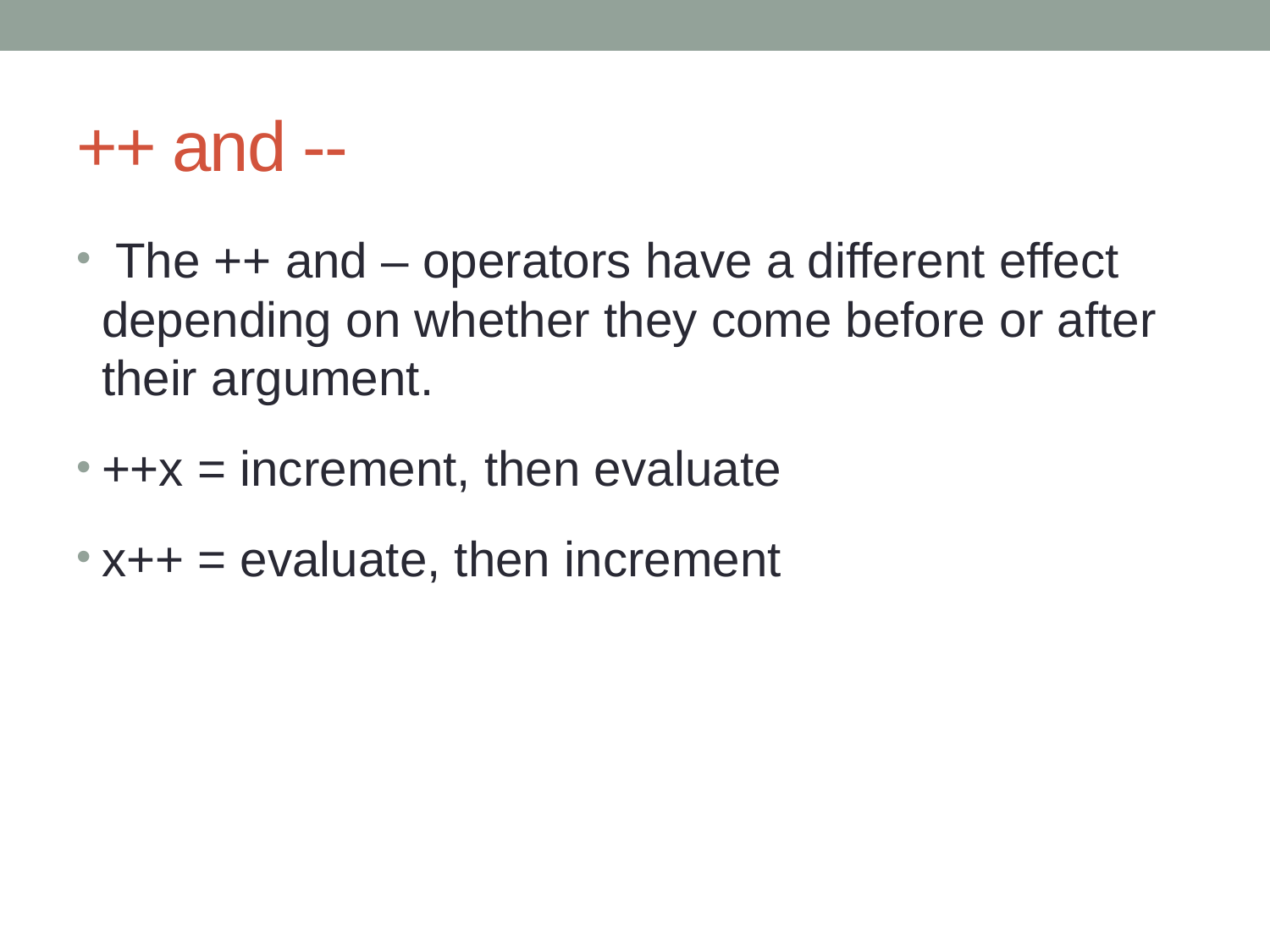

# ++ and --
 The ++ and – operators have a different effect depending on whether they come before or after their argument.
++x = increment, then evaluate
x++ = evaluate, then increment